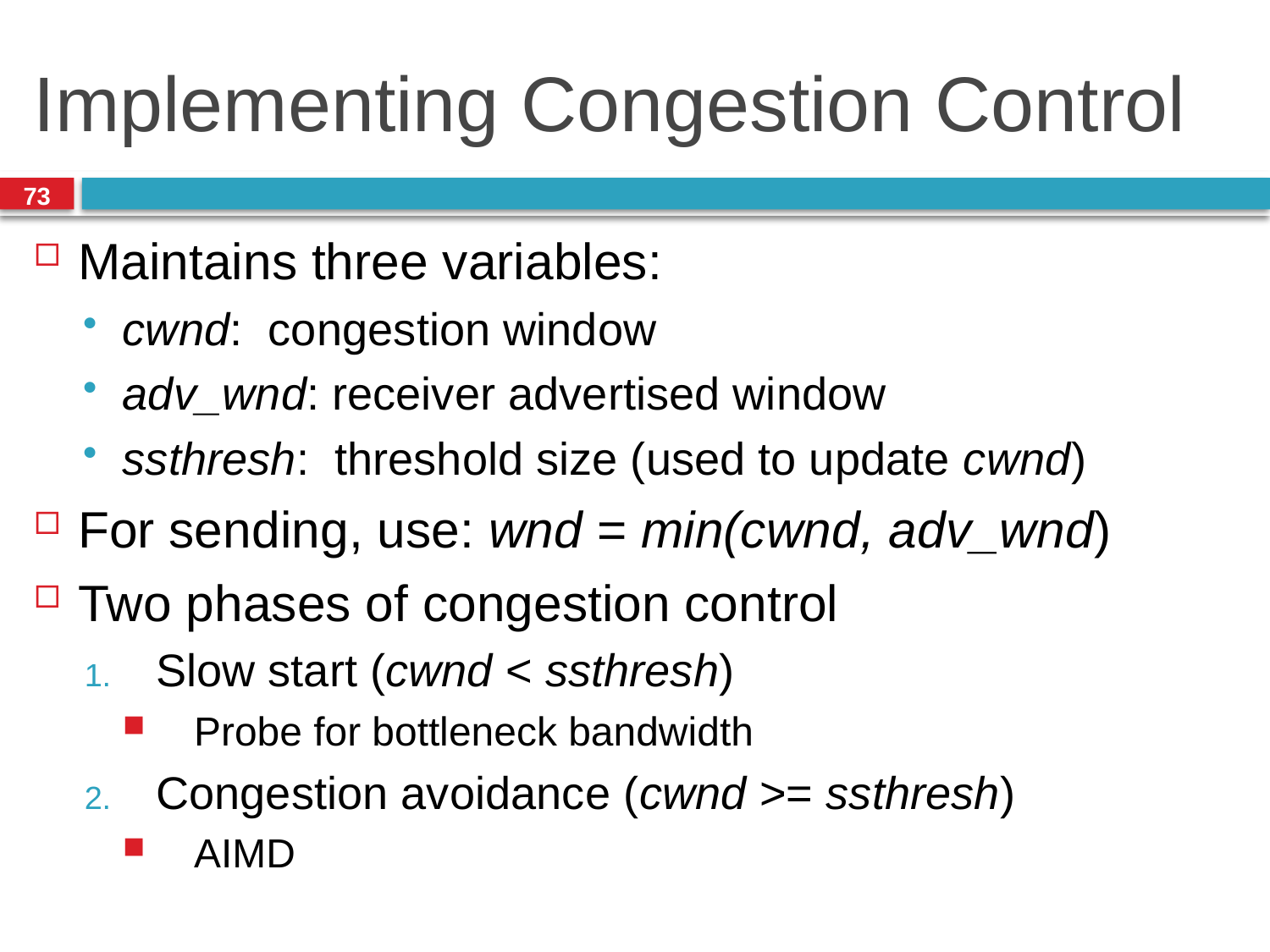

# Implementing Congestion Control
73
Maintains three variables:
cwnd:  congestion window
adv_wnd: receiver advertised window
ssthresh:  threshold size (used to update cwnd)
For sending, use: wnd = min(cwnd, adv_wnd)
Two phases of congestion control
Slow start (cwnd < ssthresh)
Probe for bottleneck bandwidth
Congestion avoidance (cwnd >= ssthresh)
AIMD
73